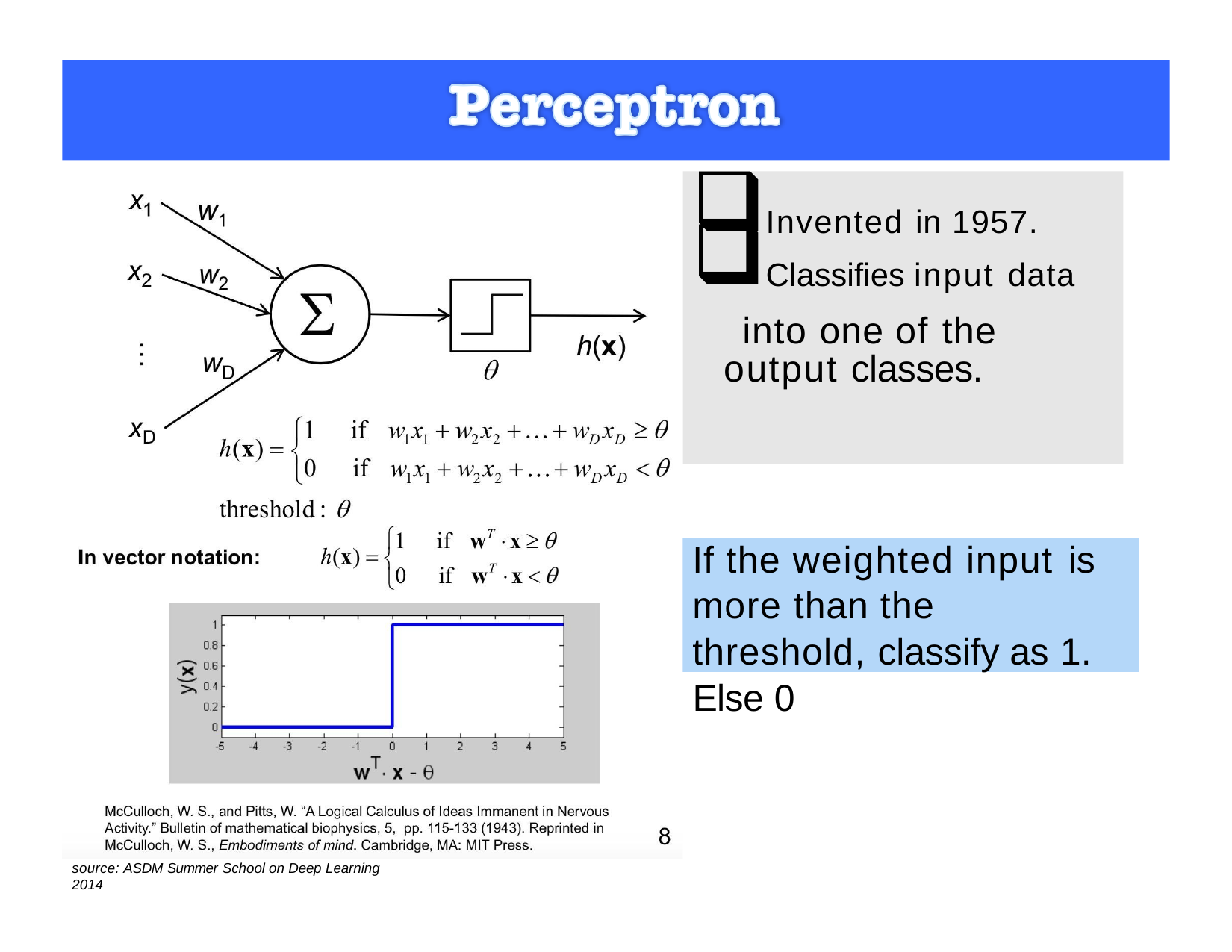

Invented in 1957.
Classifies input data into one of the
output classes.
If the weighted input is
more than the  threshold, classify as 1.
Else 0
source: ASDM Summer School on Deep Learning 2014